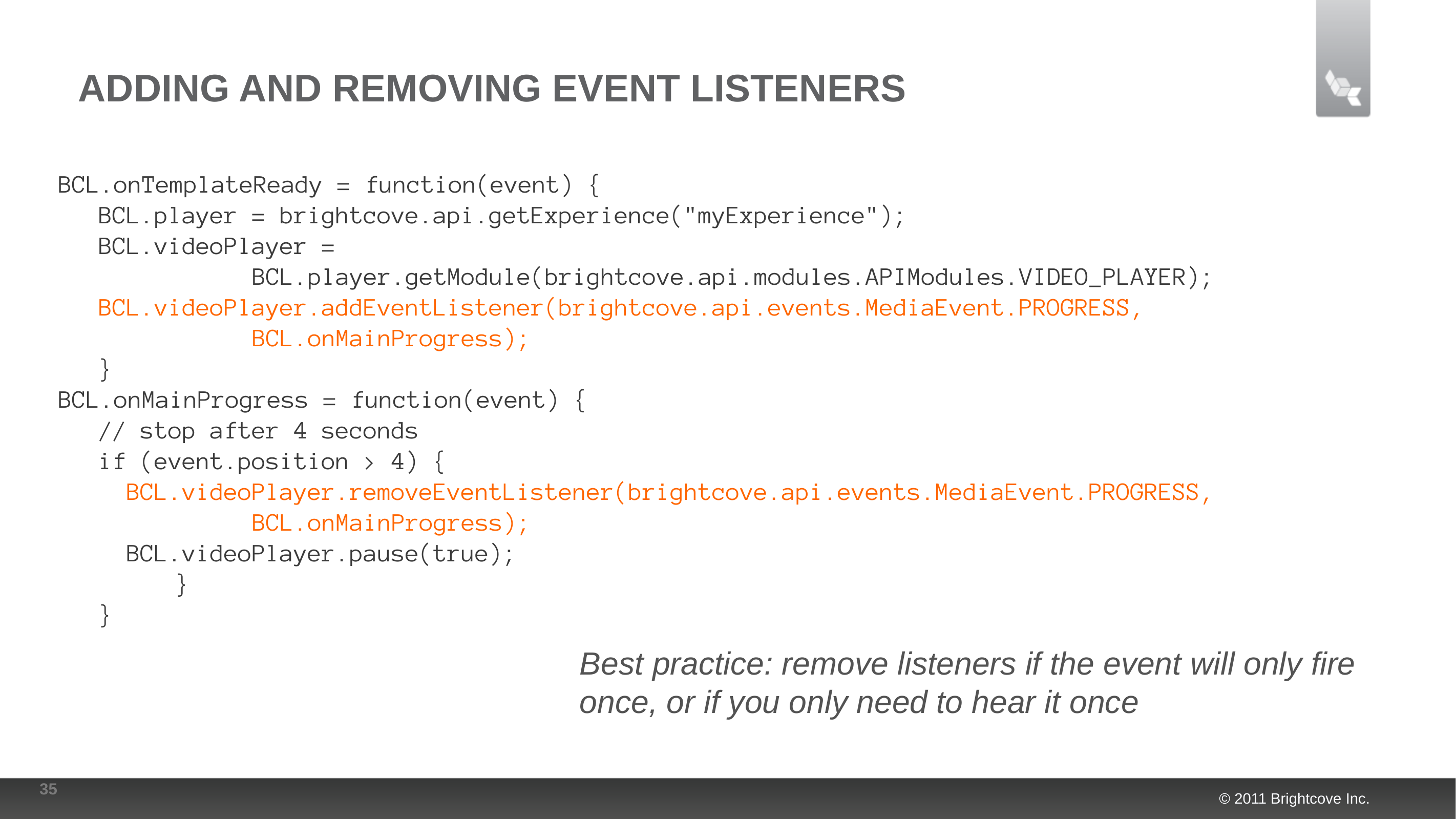

# Adding and removing Event Listeners
BCL.onTemplateReady = function(event) {
	BCL.player = brightcove.api.getExperience("myExperience");
	BCL.videoPlayer =
			BCL.player.getModule(brightcove.api.modules.APIModules.VIDEO_PLAYER);
	BCL.videoPlayer.addEventListener(brightcove.api.events.MediaEvent.PROGRESS,
			BCL.onMainProgress);
	}
BCL.onMainProgress = function(event) {
	// stop after 4 seconds
	if (event.position > 4) {
	  BCL.videoPlayer.removeEventListener(brightcove.api.events.MediaEvent.PROGRESS,
			BCL.onMainProgress);
	  BCL.videoPlayer.pause(true);
		}
	}

Best practice: remove listeners if the event will only fire once, or if you only need to hear it once
35